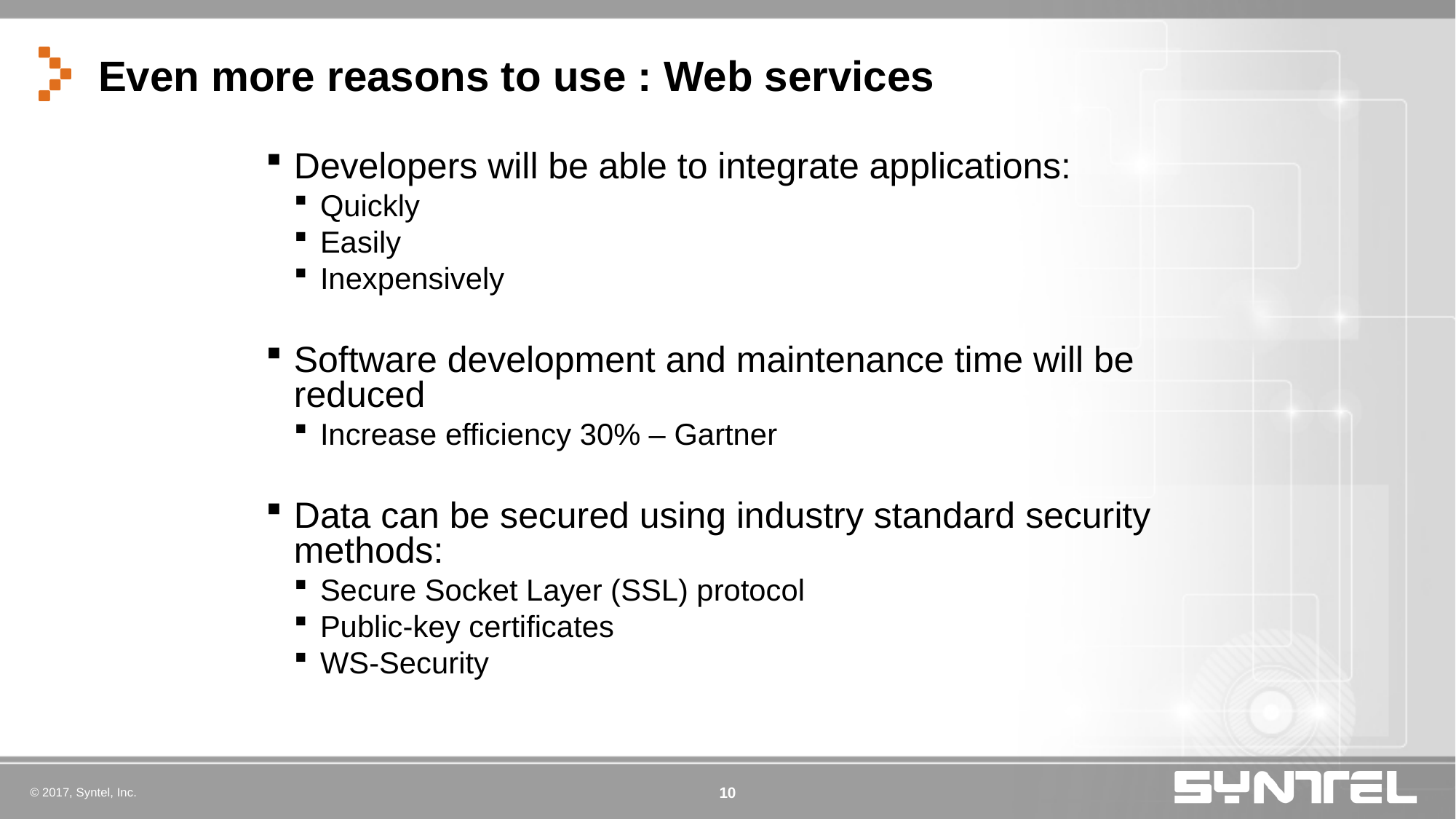

# Even more reasons to use : Web services
Developers will be able to integrate applications:
Quickly
Easily
Inexpensively

Software development and maintenance time will be reduced
Increase efficiency 30% – Gartner

Data can be secured using industry standard security methods:
Secure Socket Layer (SSL) protocol
Public-key certificates
WS-Security